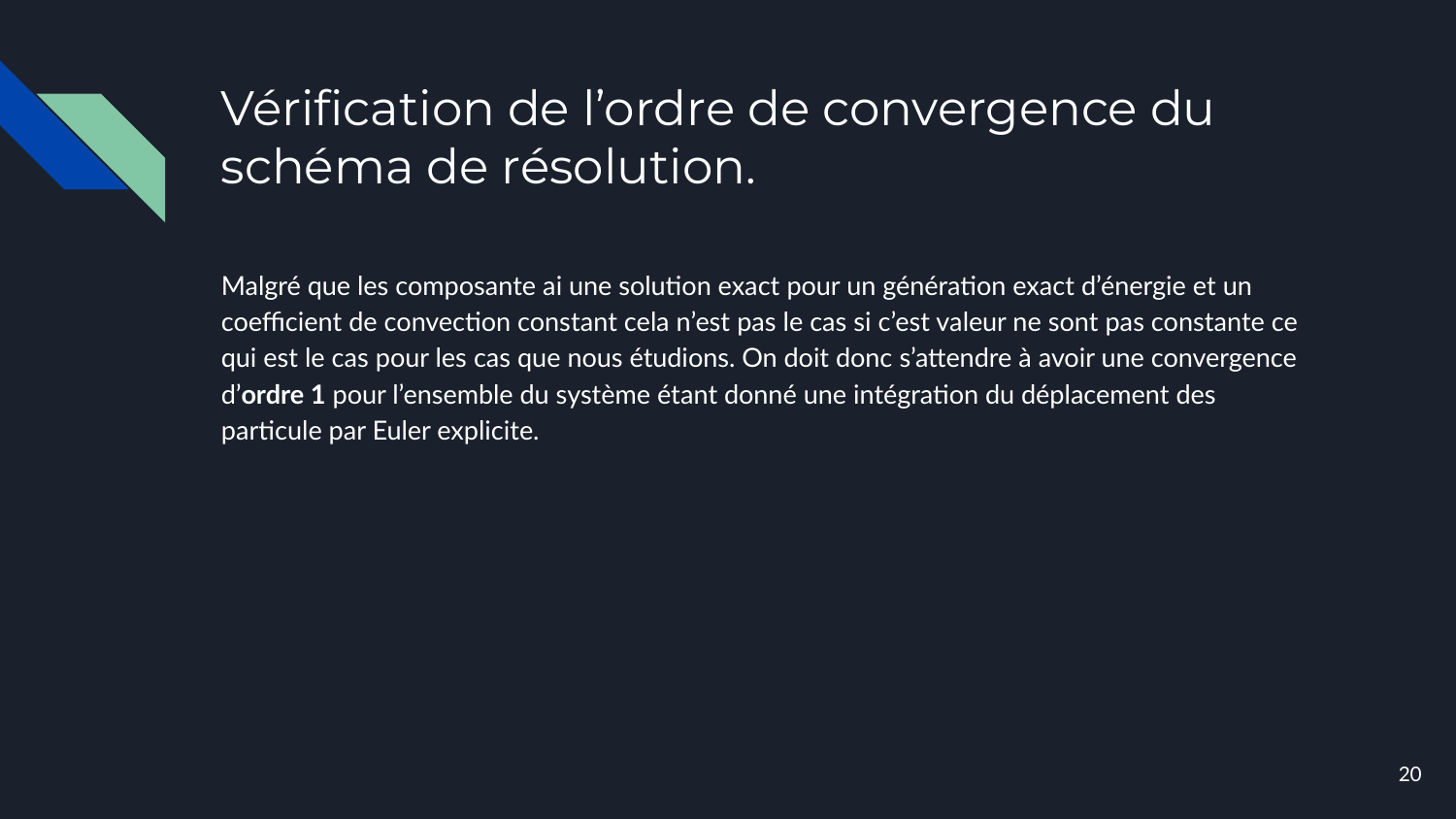

# Vérification de l’ordre de convergence du schéma de résolution.
Malgré que les composante ai une solution exact pour un génération exact d’énergie et un coefficient de convection constant cela n’est pas le cas si c’est valeur ne sont pas constante ce qui est le cas pour les cas que nous étudions. On doit donc s’attendre à avoir une convergence d’ordre 1 pour l’ensemble du système étant donné une intégration du déplacement des particule par Euler explicite.
20